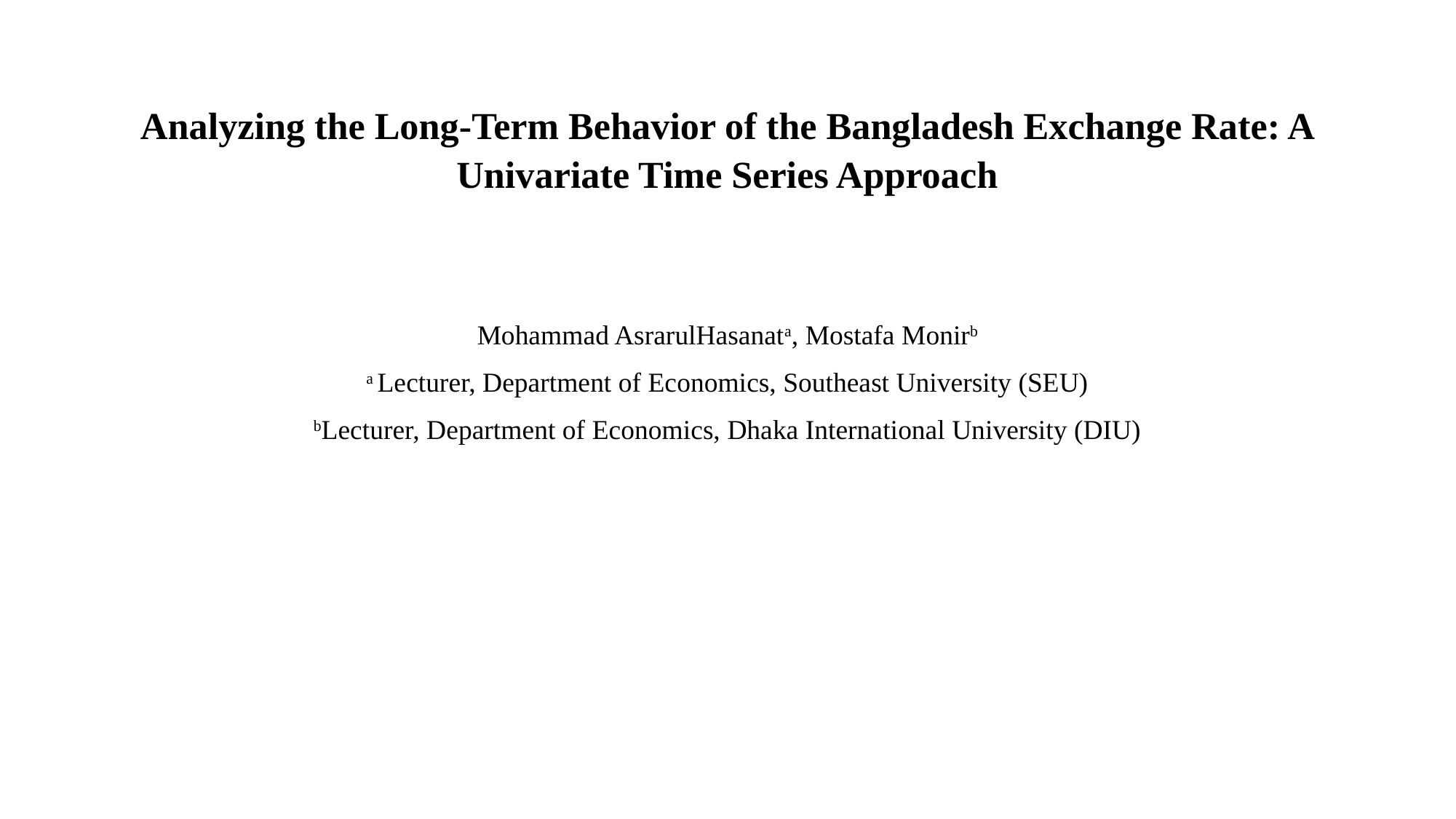

# Analyzing the Long-Term Behavior of the Bangladesh Exchange Rate: A Univariate Time Series Approach

Mohammad AsrarulHasanata, Mostafa Monirb
a Lecturer, Department of Economics, Southeast University (SEU)
bLecturer, Department of Economics, Dhaka International University (DIU)